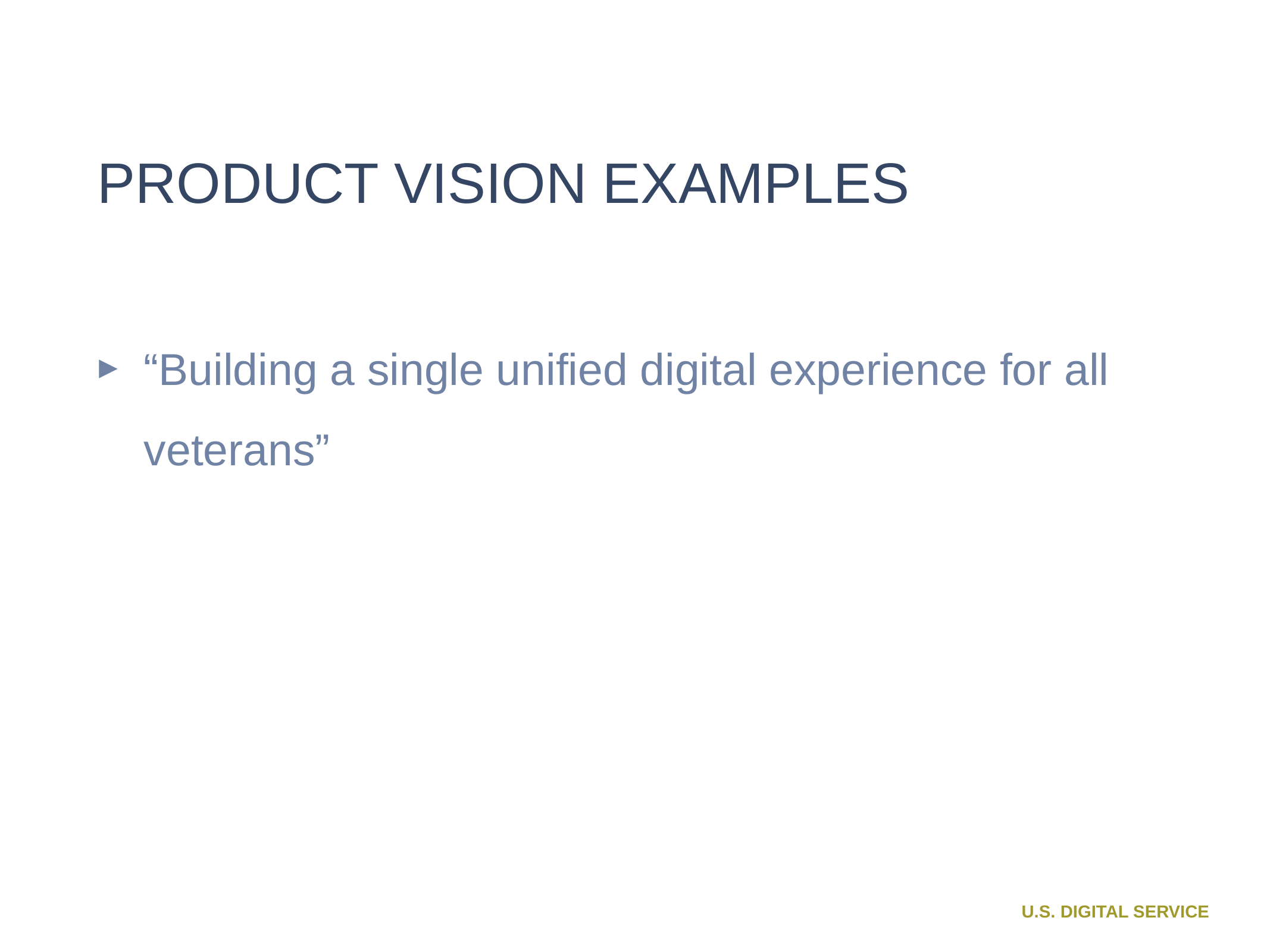

# PRODUCT VISION EXAMPLES
“Building a single unified digital experience for all veterans”